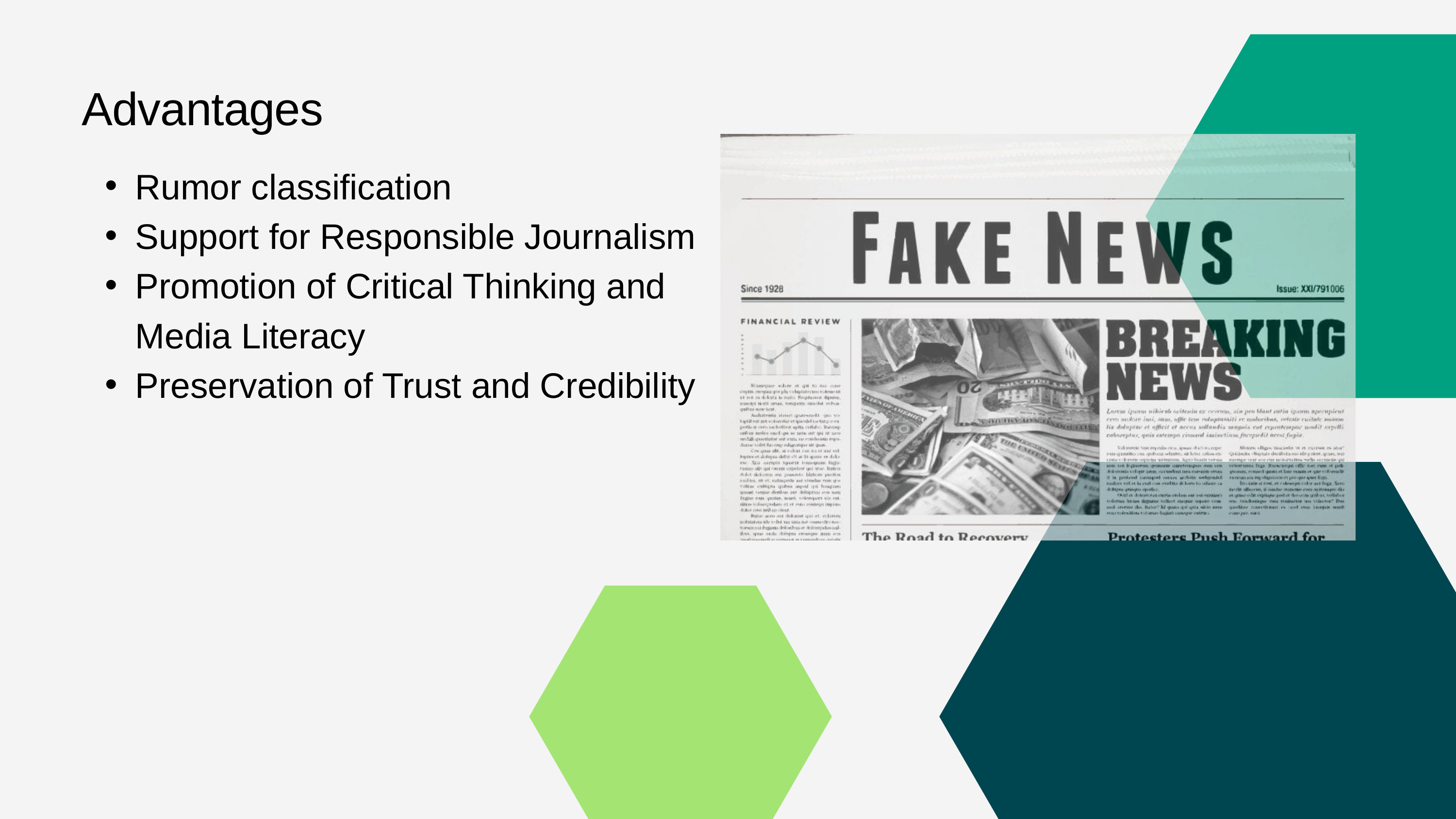

Advantages

Rumor classification
Support for Responsible Journalism
Promotion of Critical Thinking and Media Literacy
Preservation of Trust and Credibility